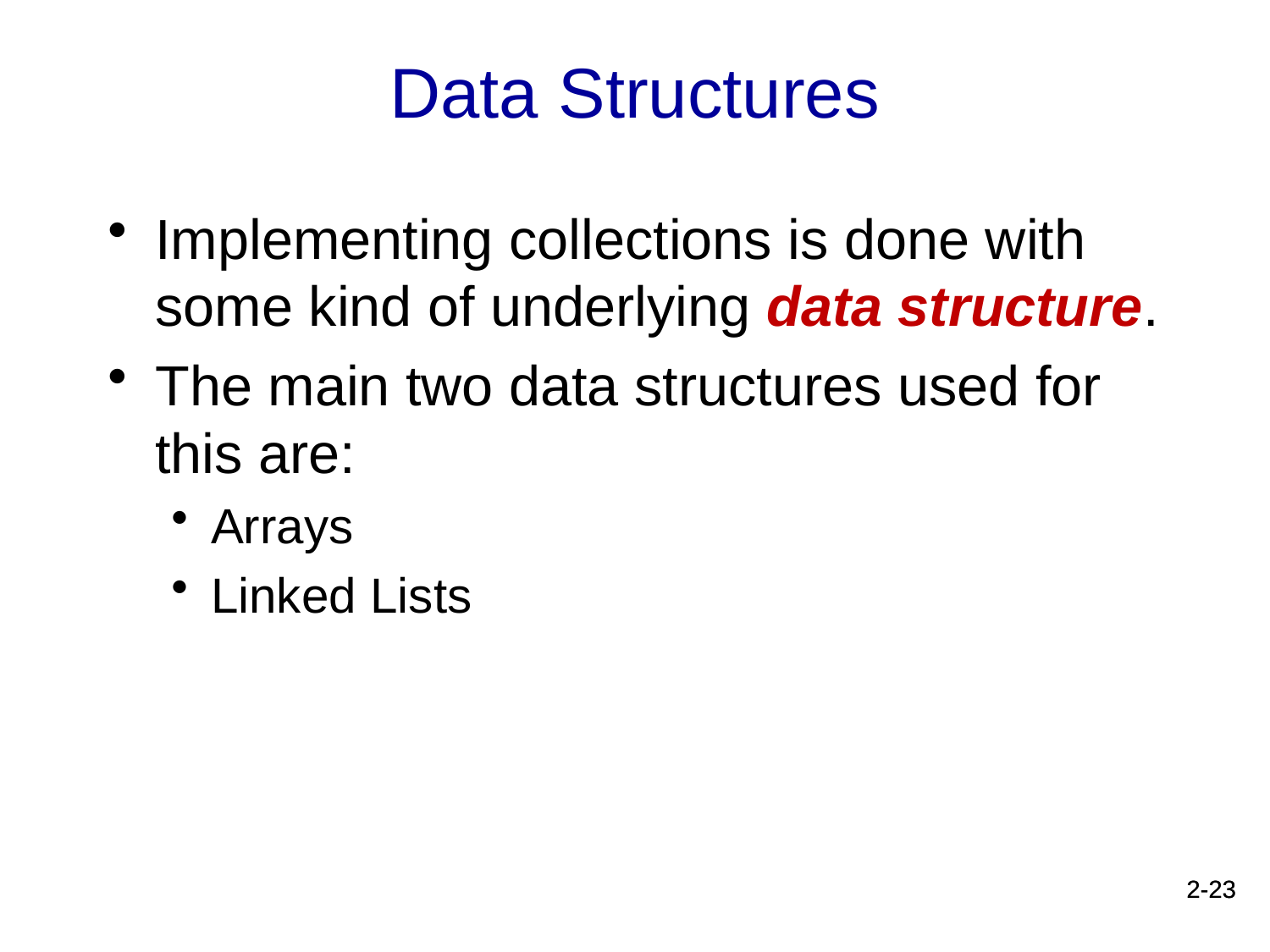

Data Structures
Implementing collections is done with some kind of underlying data structure.
The main two data structures used for this are:
Arrays
Linked Lists
2-23
2-23